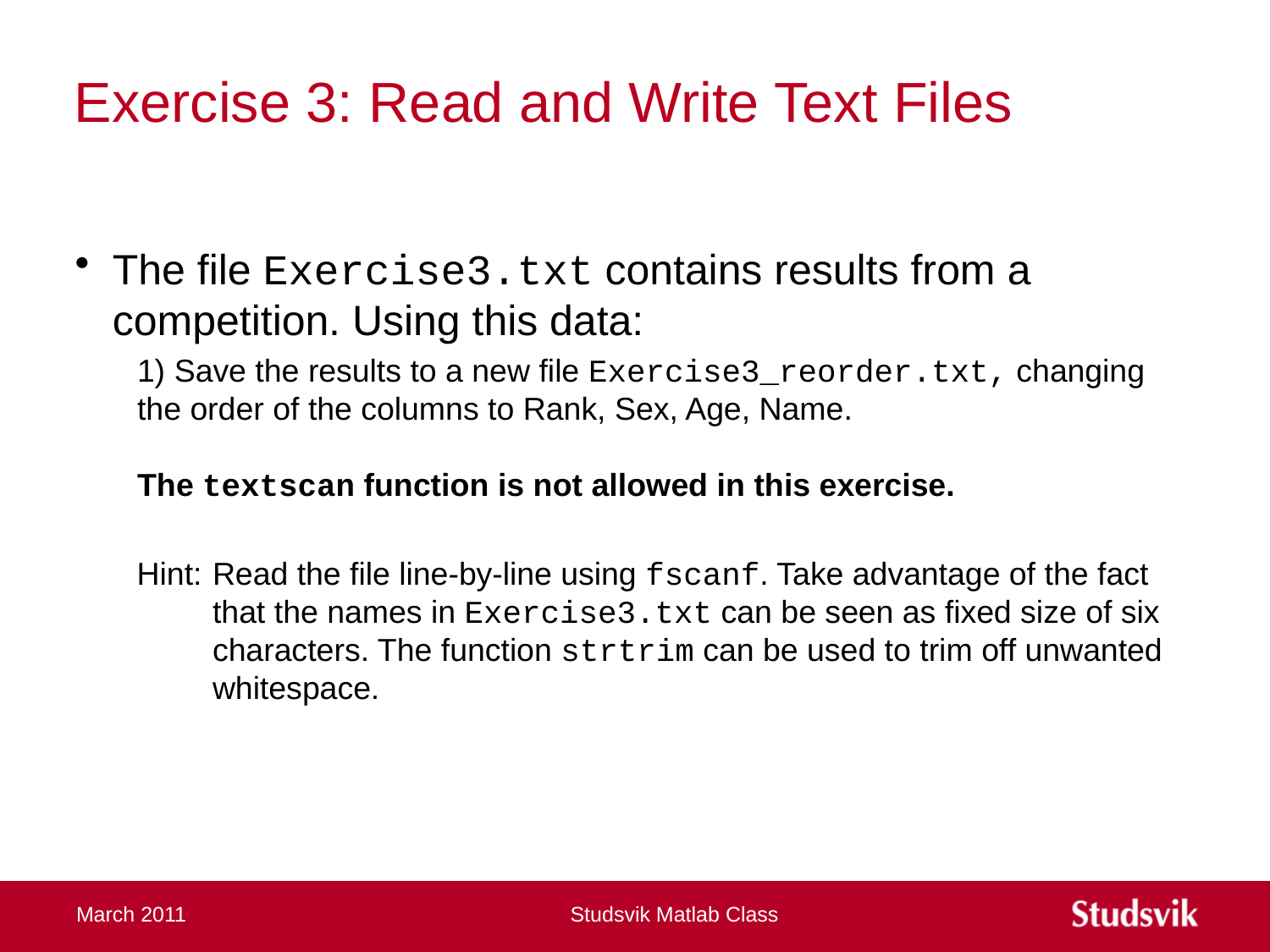

# Exercise 3: Read and Write Text Files
The file Exercise3.txt contains results from a competition. Using this data:
1) Save the results to a new file Exercise3_reorder.txt, changing the order of the columns to Rank, Sex, Age, Name.
The textscan function is not allowed in this exercise.

Hint:	Read the file line-by-line using fscanf. Take advantage of the fact that the names in Exercise3.txt can be seen as fixed size of six characters. The function strtrim can be used to trim off unwanted whitespace.
March 2011
Studsvik Matlab Class